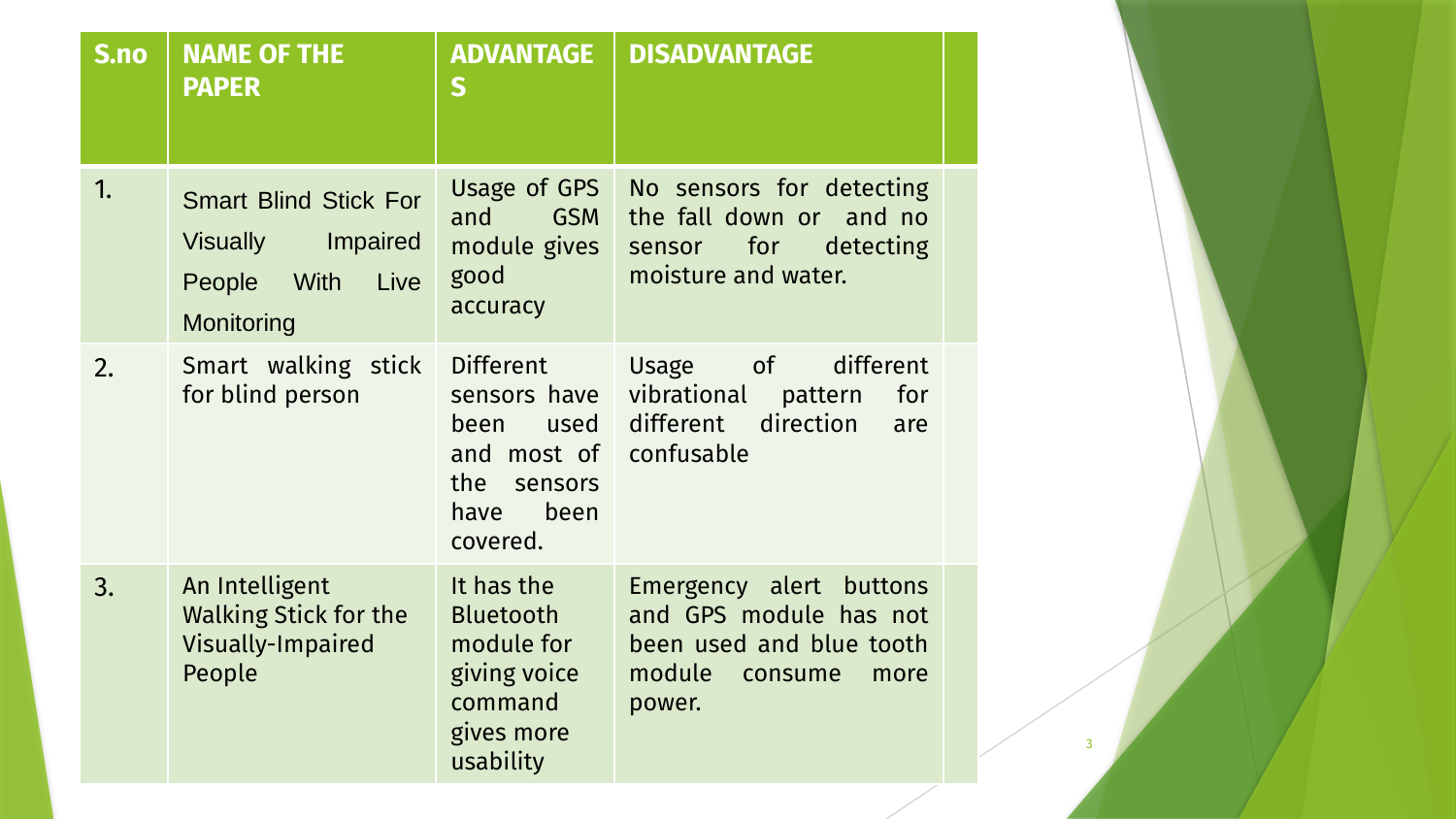

| S.no | NAME OF THE PAPER | ADVANTAGES | DISADVANTAGE |  |
| --- | --- | --- | --- | --- |
| 1. | Smart Blind Stick For Visually Impaired People With Live Monitoring | Usage of GPS and GSM module gives good accuracy | No sensors for detecting the fall down or and no sensor for detecting moisture and water. |  |
| 2. | Smart walking stick for blind person | Different sensors have been used and most of the sensors have been covered. | Usage of different vibrational pattern for different direction are confusable |  |
| 3. | An Intelligent Walking Stick for the Visually-Impaired People | It has the Bluetooth module for giving voice command gives more usability | Emergency alert buttons and GPS module has not been used and blue tooth module consume more power. |  |
# .

(18CSP201L) MINOR PROJECT I - FIRST REVIEW
3